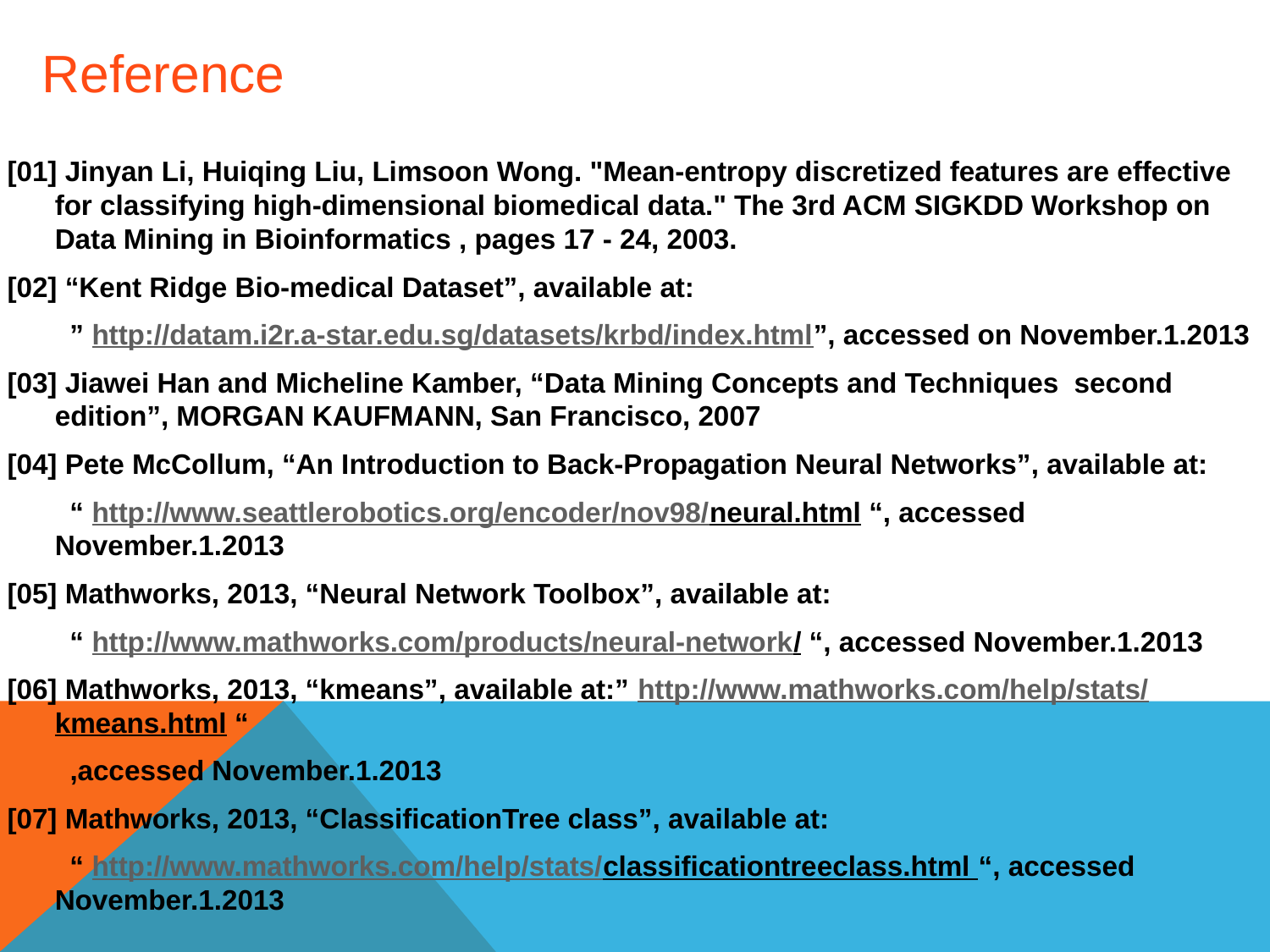

# Reference
[01] Jinyan Li, Huiqing Liu, Limsoon Wong. "Mean-entropy discretized features are effective for classifying high-dimensional biomedical data." The 3rd ACM SIGKDD Workshop on Data Mining in Bioinformatics , pages 17 - 24, 2003.
[02] “Kent Ridge Bio-medical Dataset”, available at:
        ” http://datam.i2r.a-star.edu.sg/datasets/krbd/index.html”, accessed on November.1.2013
[03] Jiawei Han and Micheline Kamber, “Data Mining Concepts and Techniques  second edition”, MORGAN KAUFMANN, San Francisco, 2007
[04] Pete McCollum, “An Introduction to Back-Propagation Neural Networks”, available at:
        “ http://www.seattlerobotics.org/encoder/nov98/neural.html “, accessed November.1.2013
[05] Mathworks, 2013, “Neural Network Toolbox”, available at:
        “ http://www.mathworks.com/products/neural-network/ “, accessed November.1.2013
[06] Mathworks, 2013, “kmeans”, available at:” http://www.mathworks.com/help/stats/kmeans.html “
        ,accessed November.1.2013
[07] Mathworks, 2013, “ClassificationTree class”, available at:
        “ http://www.mathworks.com/help/stats/classificationtreeclass.html “, accessed November.1.2013